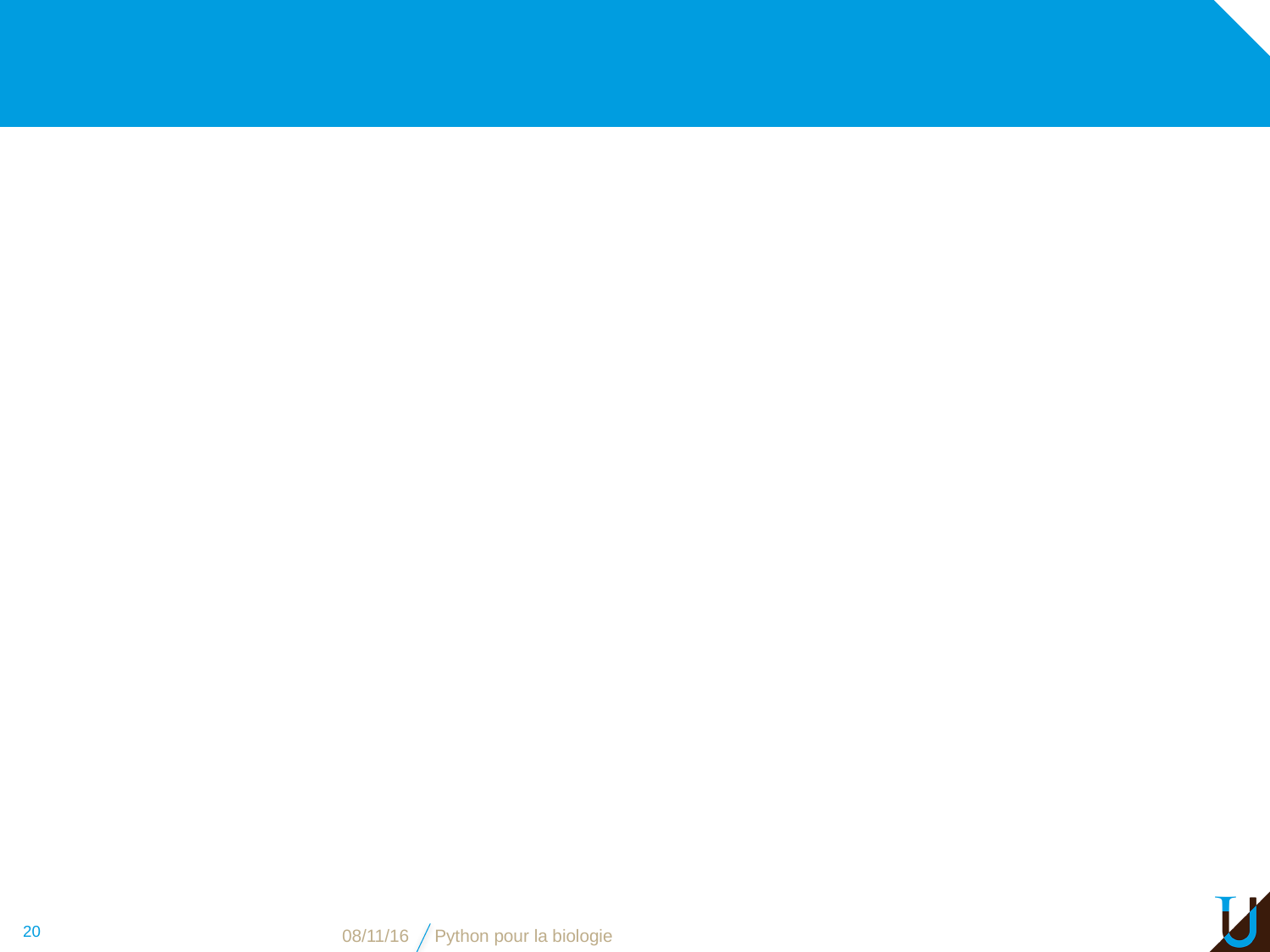

#

20
08/11/16
Python pour la biologie